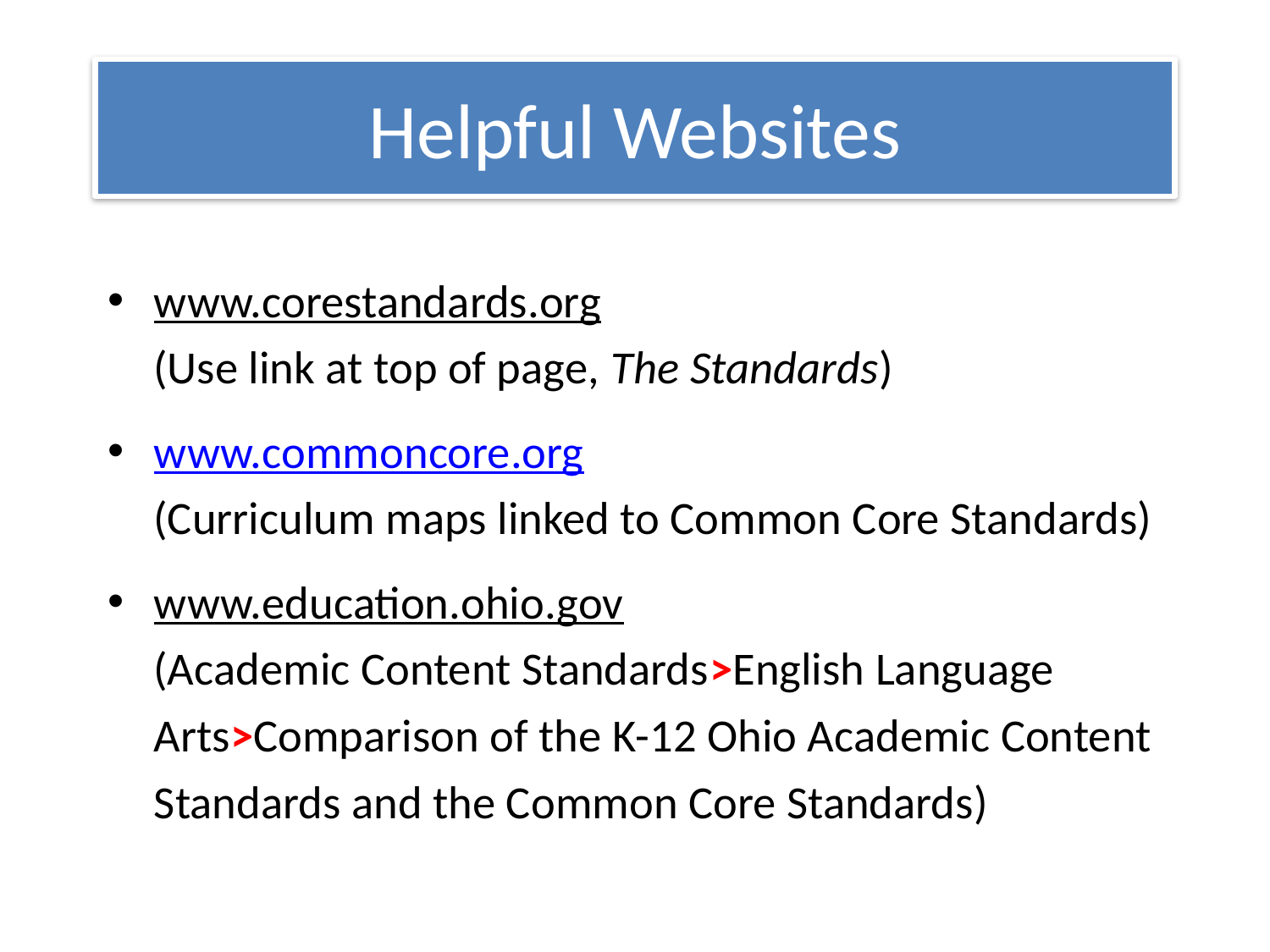

# Helpful Websites
www.corestandards.org
(Use link at top of page, The Standards)
www.commoncore.org
(Curriculum maps linked to Common Core Standards)
www.education.ohio.gov
(Academic Content Standards>English Language Arts>Comparison of the K-12 Ohio Academic Content Standards and the Common Core Standards)